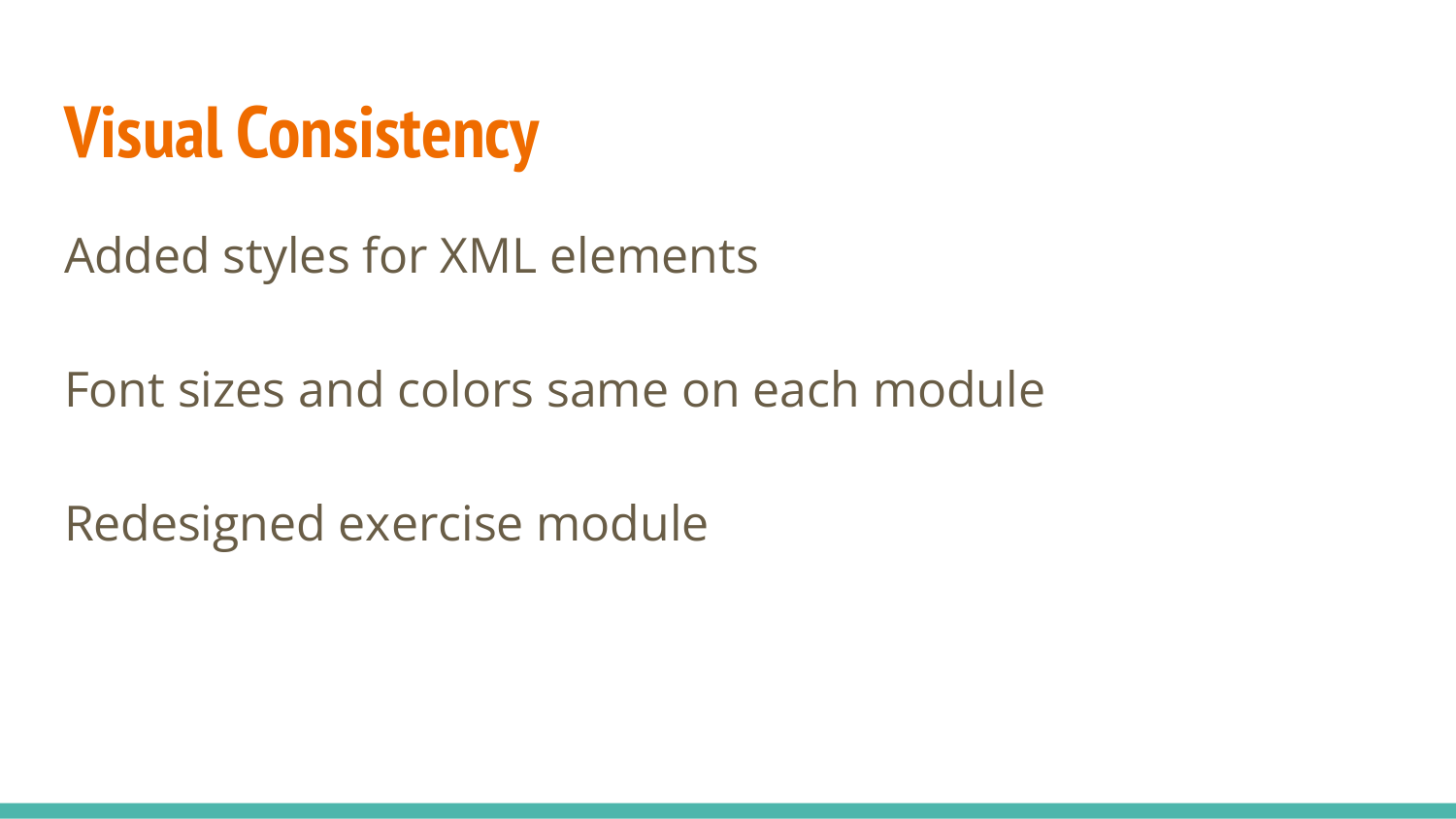

# Visual Consistency
Added styles for XML elements

Font sizes and colors same on each module

Redesigned exercise module